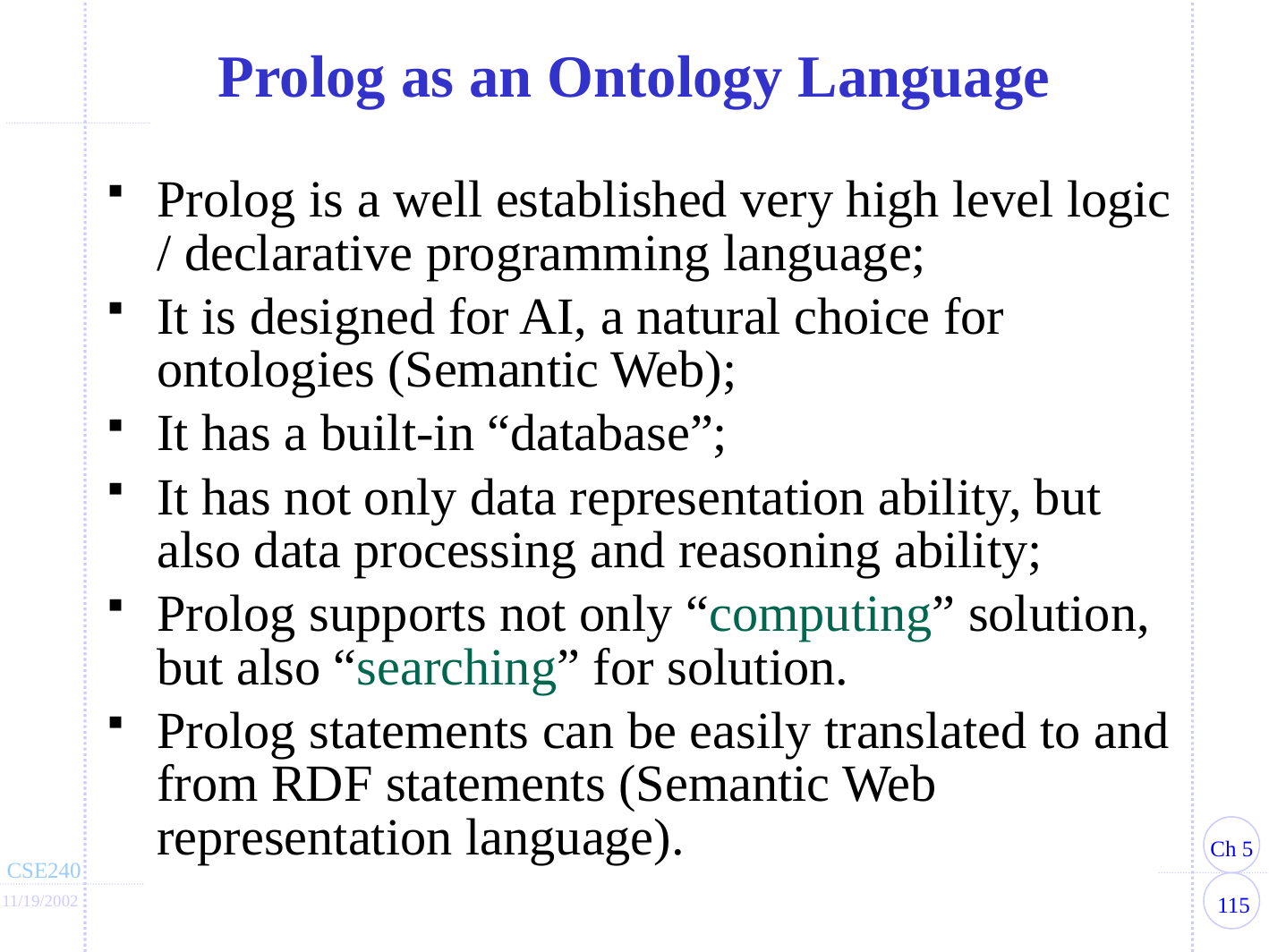

# Prolog as an Ontology Language
Prolog is a well established very high level logic / declarative programming language;
It is designed for AI, a natural choice for ontologies (Semantic Web);
It has a built-in “database”;
It has not only data representation ability, but also data processing and reasoning ability;
Prolog supports not only “computing” solution, but also “searching” for solution.
Prolog statements can be easily translated to and from RDF statements (Semantic Web representation language).